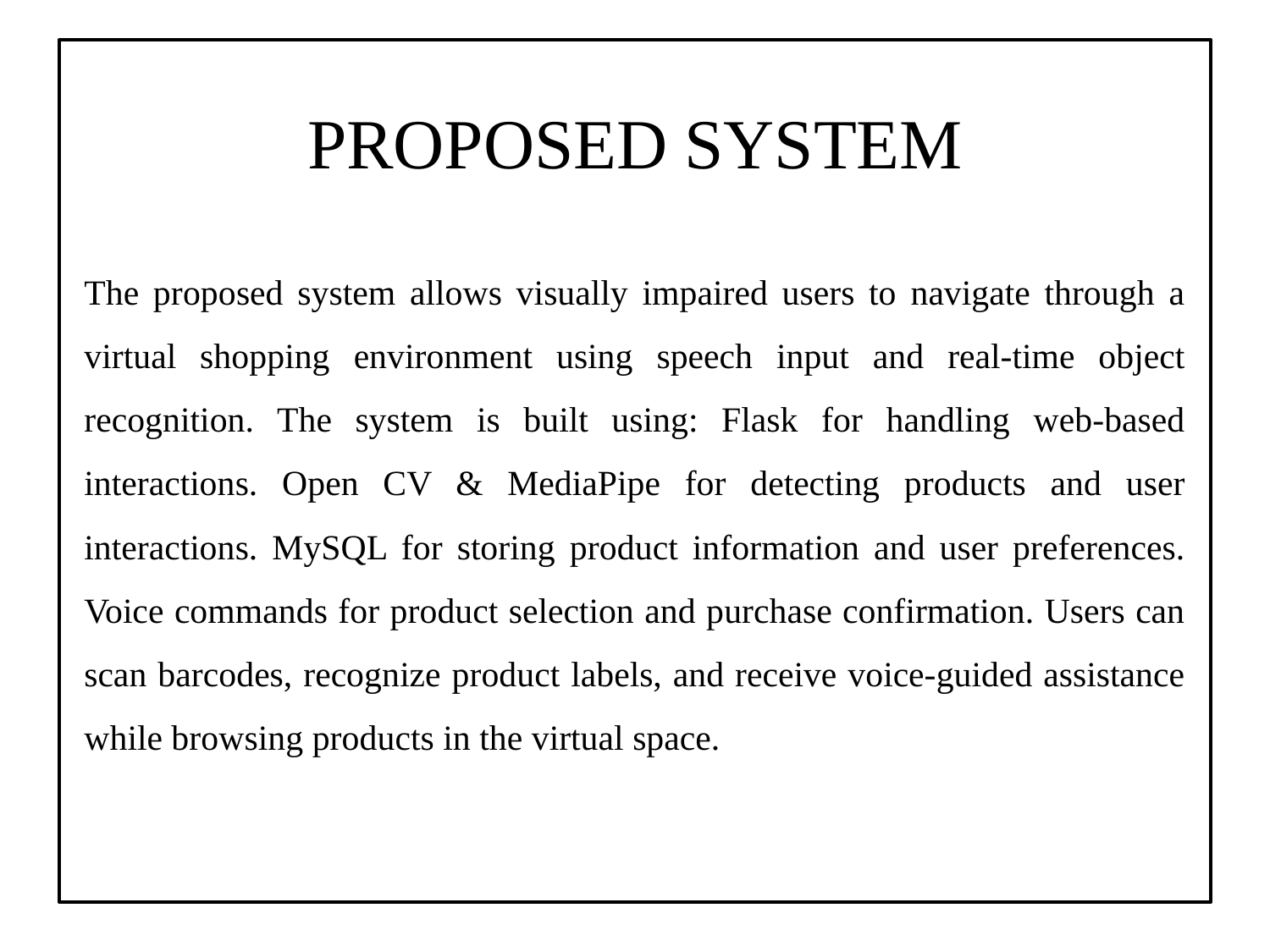

# PROPOSED SYSTEM
The proposed system allows visually impaired users to navigate through a virtual shopping environment using speech input and real-time object recognition. The system is built using: Flask for handling web-based interactions. Open CV & MediaPipe for detecting products and user interactions. MySQL for storing product information and user preferences. Voice commands for product selection and purchase confirmation. Users can scan barcodes, recognize product labels, and receive voice-guided assistance while browsing products in the virtual space.